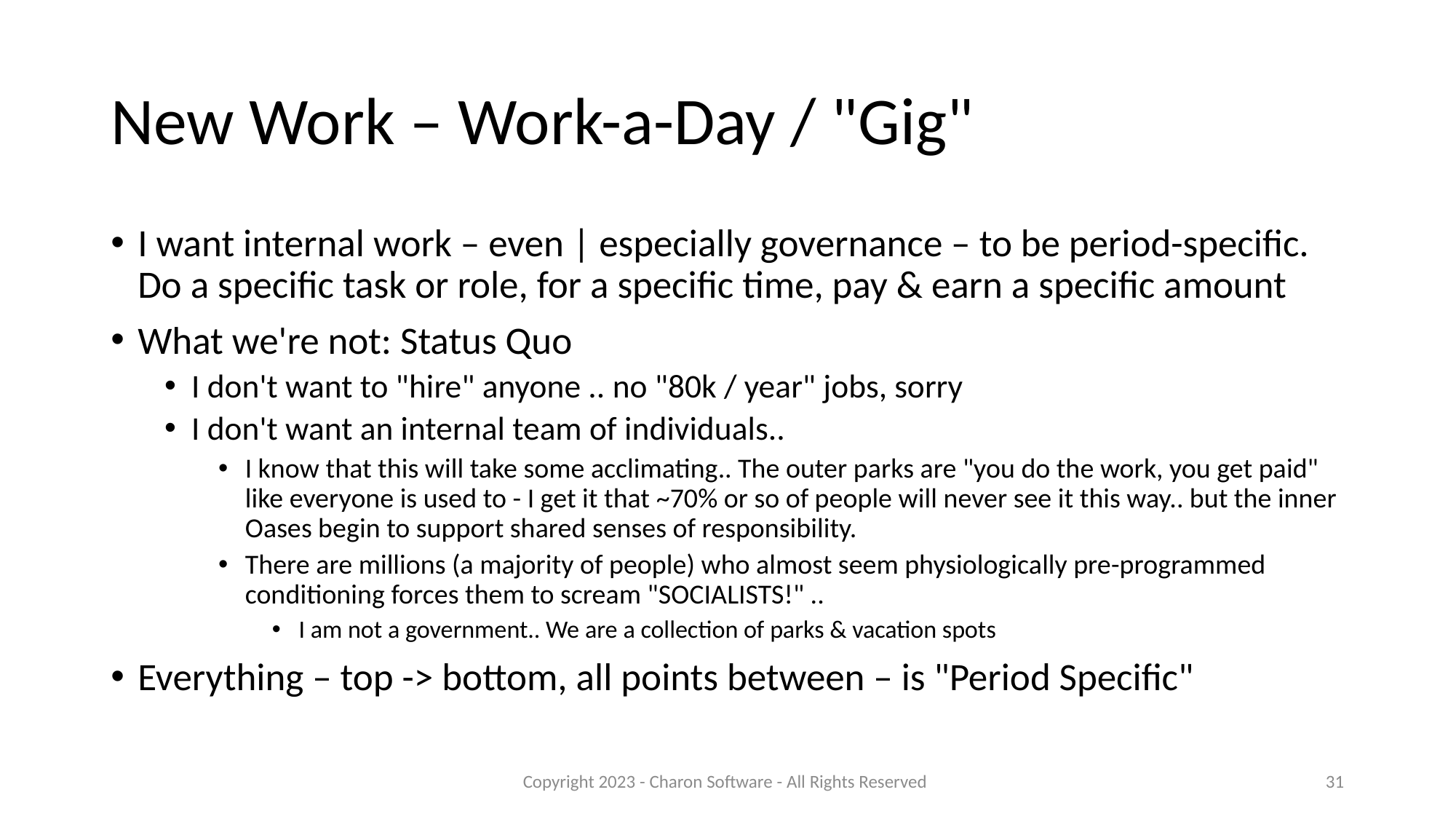

# New Work – Work-a-Day / "Gig"
I want internal work – even | especially governance – to be period-specific. Do a specific task or role, for a specific time, pay & earn a specific amount
What we're not: Status Quo
I don't want to "hire" anyone .. no "80k / year" jobs, sorry
I don't want an internal team of individuals..
I know that this will take some acclimating.. The outer parks are "you do the work, you get paid" like everyone is used to - I get it that ~70% or so of people will never see it this way.. but the inner Oases begin to support shared senses of responsibility.
There are millions (a majority of people) who almost seem physiologically pre-programmed conditioning forces them to scream "SOCIALISTS!" ..
I am not a government.. We are a collection of parks & vacation spots
Everything – top -> bottom, all points between – is "Period Specific"
Copyright 2023 - Charon Software - All Rights Reserved
31